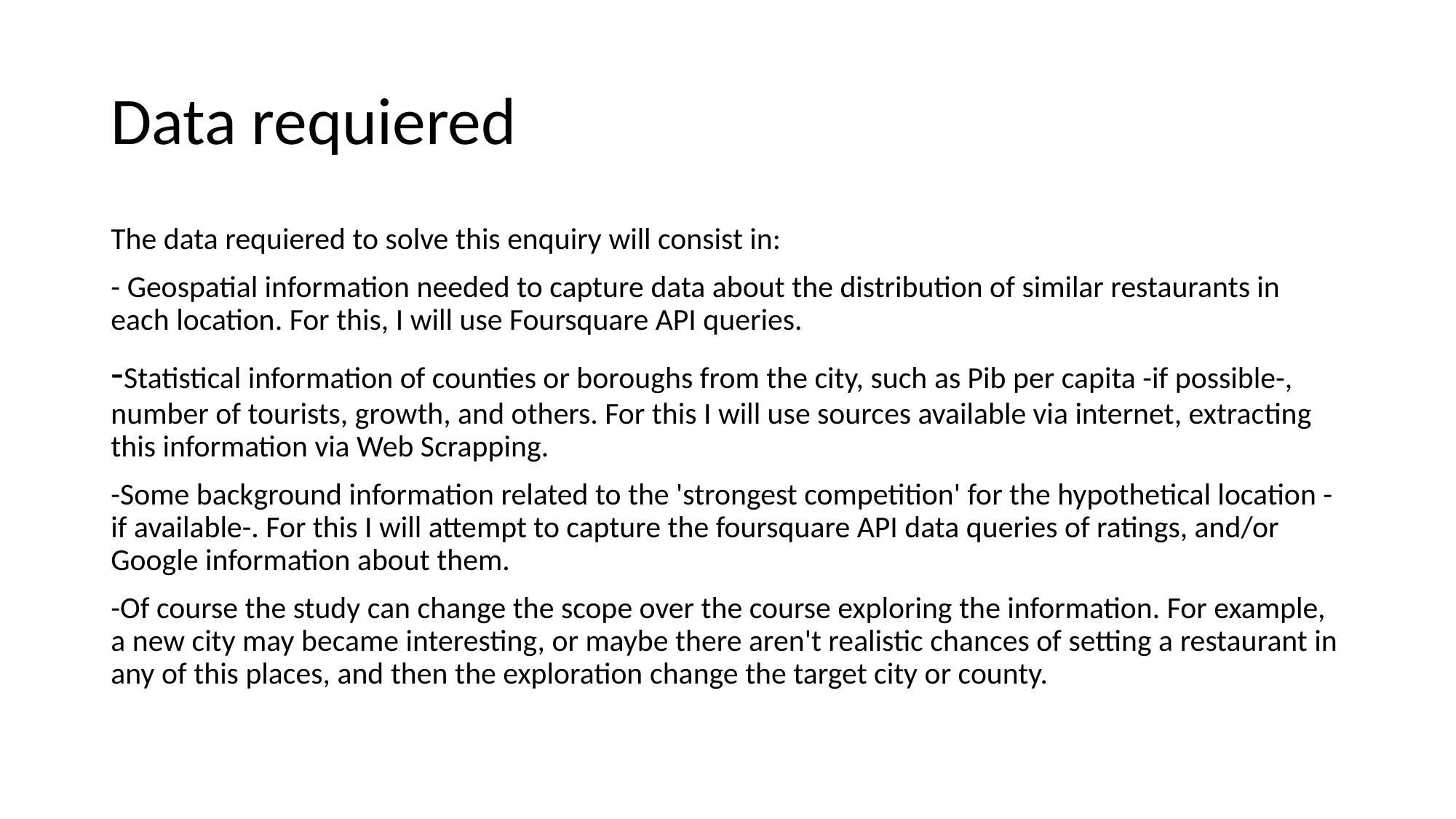

# Data requiered
The data requiered to solve this enquiry will consist in:
- Geospatial information needed to capture data about the distribution of similar restaurants in each location. For this, I will use Foursquare API queries.
-Statistical information of counties or boroughs from the city, such as Pib per capita -if possible-, number of tourists, growth, and others. For this I will use sources available via internet, extracting this information via Web Scrapping.
-Some background information related to the 'strongest competition' for the hypothetical location -if available-. For this I will attempt to capture the foursquare API data queries of ratings, and/or Google information about them.
-Of course the study can change the scope over the course exploring the information. For example, a new city may became interesting, or maybe there aren't realistic chances of setting a restaurant in any of this places, and then the exploration change the target city or county.